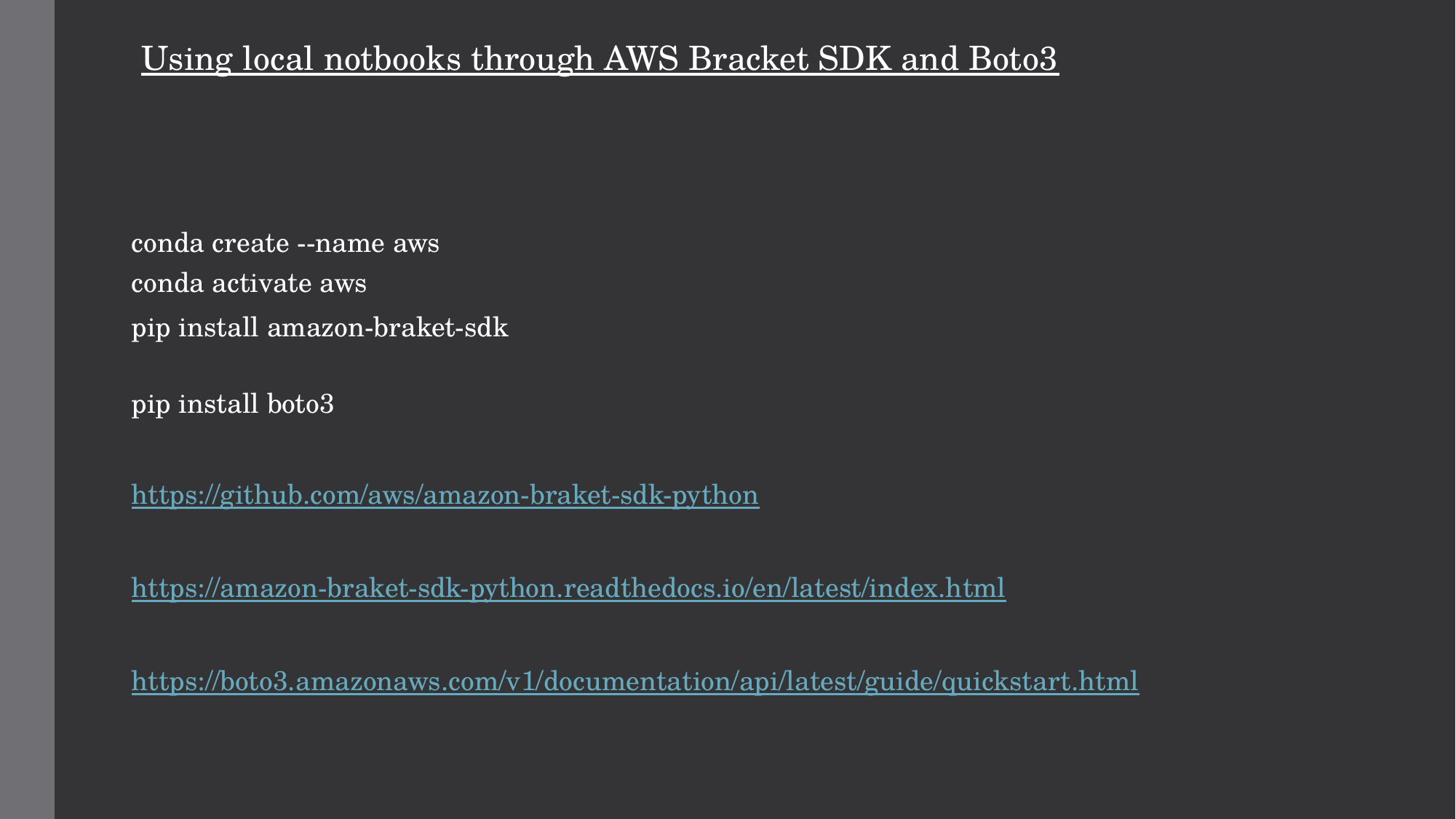

Using local notbooks through AWS Bracket SDK and Boto3
conda create --name aws
conda activate aws
pip install amazon-braket-sdk
pip install boto3
https://github.com/aws/amazon-braket-sdk-python
https://amazon-braket-sdk-python.readthedocs.io/en/latest/index.html
https://boto3.amazonaws.com/v1/documentation/api/latest/guide/quickstart.html